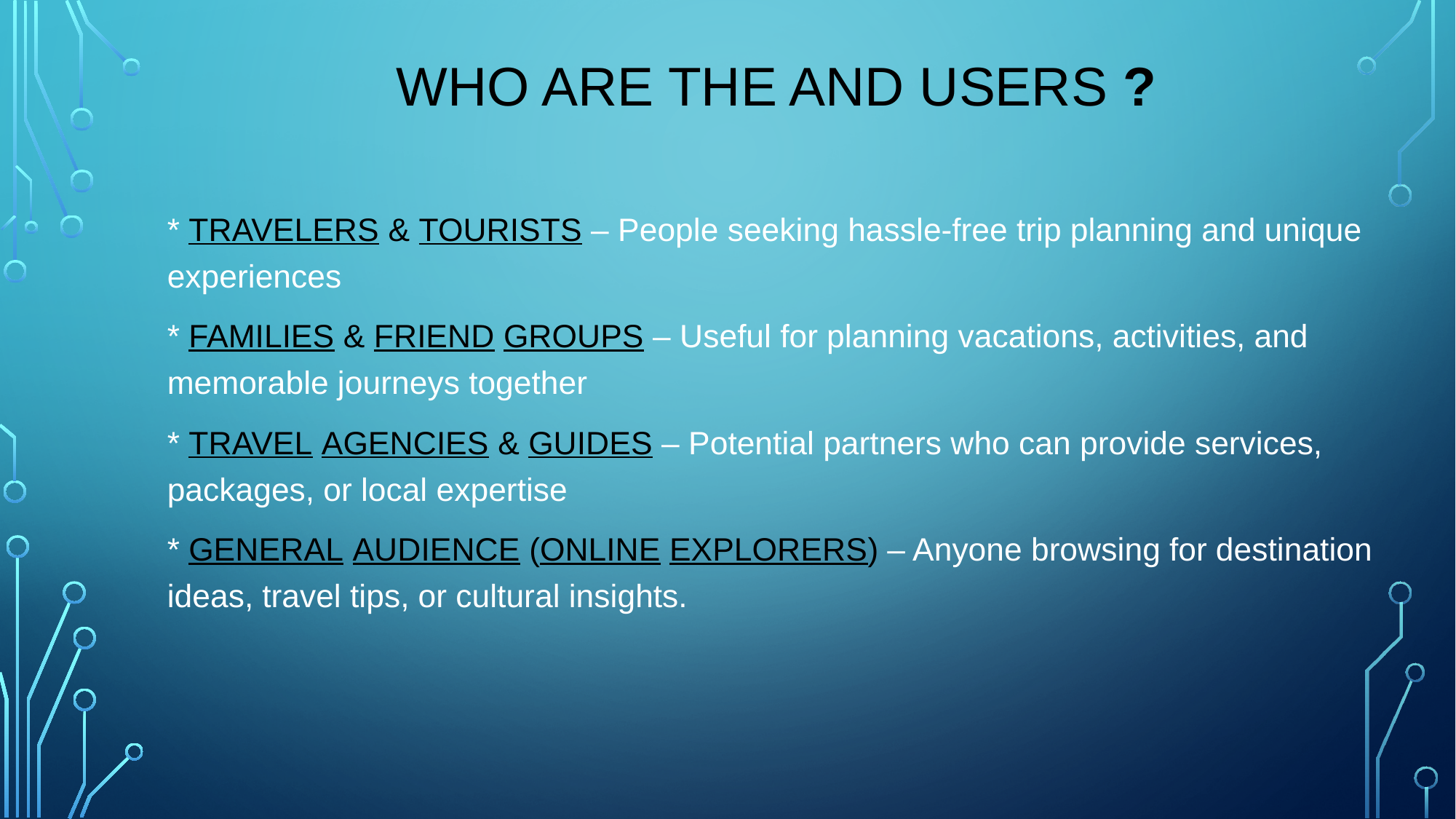

# Who Are the and Users ?
* TRAVELERS & TOURISTS – People seeking hassle-free trip planning and unique experiences
* FAMILIES & FRIEND GROUPS – Useful for planning vacations, activities, and memorable journeys together
* TRAVEL AGENCIES & GUIDES – Potential partners who can provide services, packages, or local expertise
* GENERAL AUDIENCE (ONLINE EXPLORERS) – Anyone browsing for destination ideas, travel tips, or cultural insights.